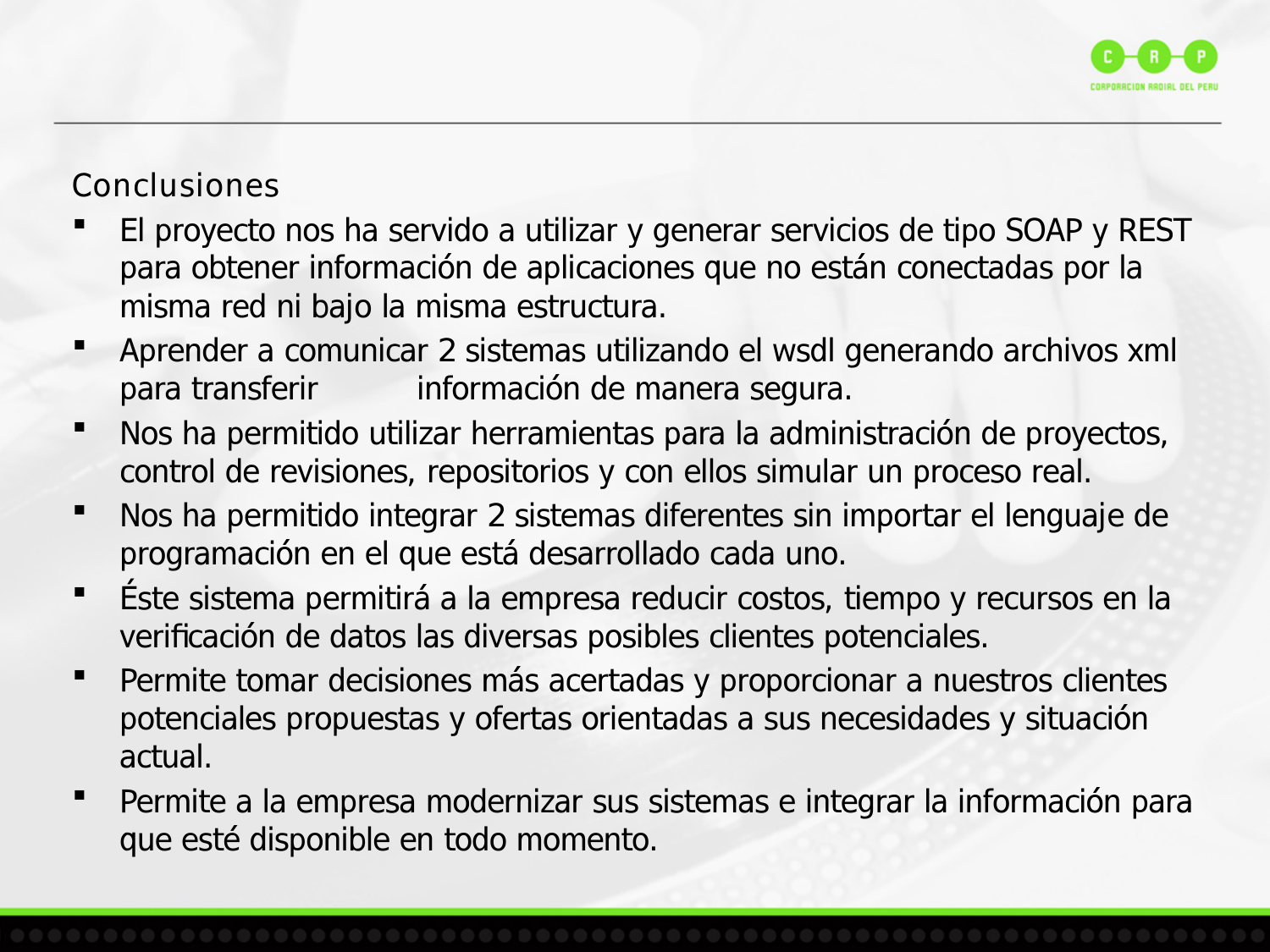

#

Conclusiones
El proyecto nos ha servido a utilizar y generar servicios de tipo SOAP y REST para obtener información de aplicaciones que no están conectadas por la misma red ni bajo la misma estructura.
Aprender a comunicar 2 sistemas utilizando el wsdl generando archivos xml para transferir          información de manera segura.
Nos ha permitido utilizar herramientas para la administración de proyectos, control de revisiones, repositorios y con ellos simular un proceso real.
Nos ha permitido integrar 2 sistemas diferentes sin importar el lenguaje de programación en el que está desarrollado cada uno.
Éste sistema permitirá a la empresa reducir costos, tiempo y recursos en la verificación de datos las diversas posibles clientes potenciales.
Permite tomar decisiones más acertadas y proporcionar a nuestros clientes potenciales propuestas y ofertas orientadas a sus necesidades y situación actual.
Permite a la empresa modernizar sus sistemas e integrar la información para que esté disponible en todo momento.